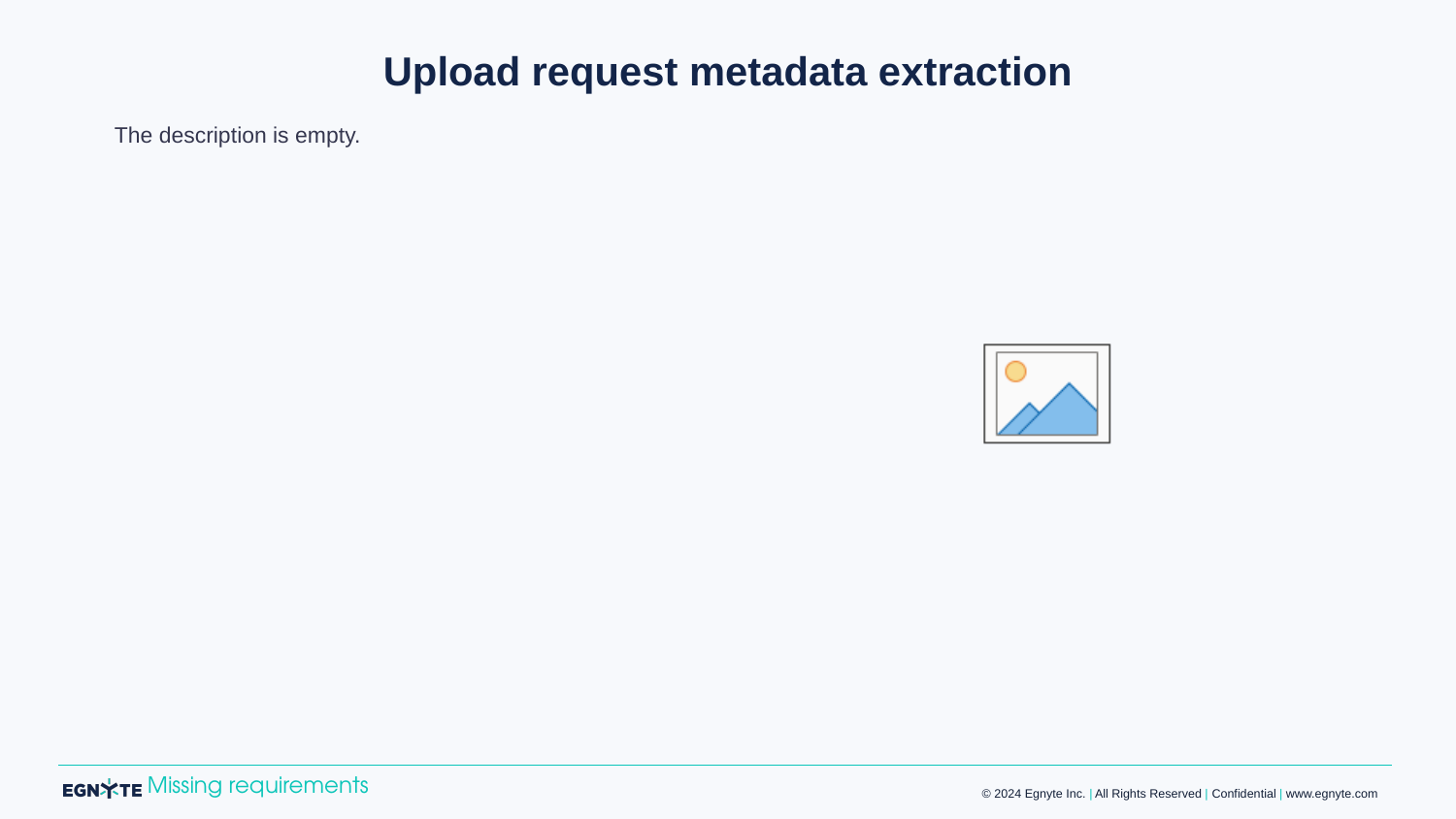

# Upload request metadata extraction
The description is empty.

Missing requirements